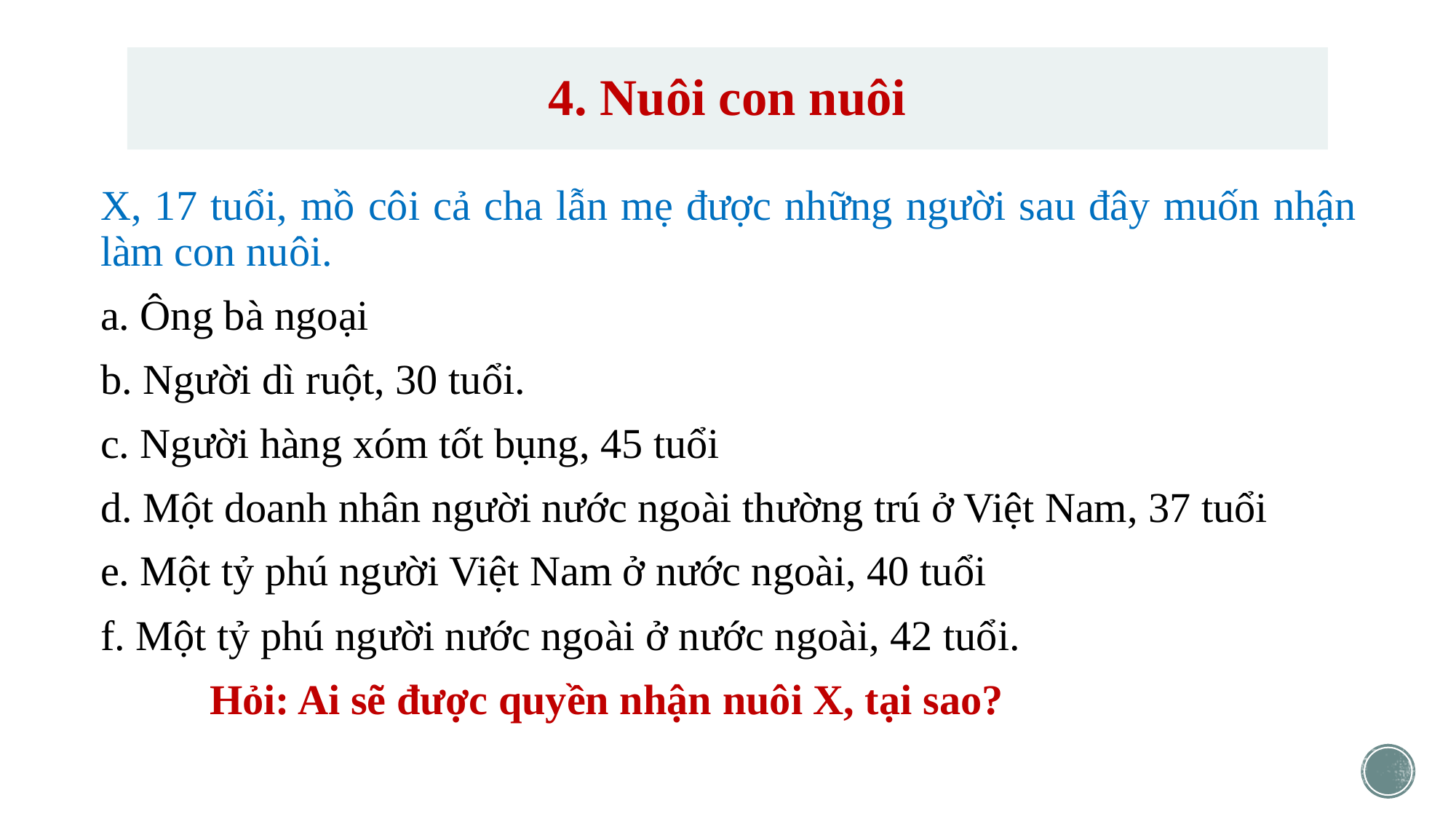

# 4. Nuôi con nuôi
X, 17 tuổi, mồ côi cả cha lẫn mẹ được những người sau đây muốn nhận làm con nuôi.
a. Ông bà ngoại
b. Người dì ruột, 30 tuổi.
c. Người hàng xóm tốt bụng, 45 tuổi
d. Một doanh nhân người nước ngoài thường trú ở Việt Nam, 37 tuổi
e. Một tỷ phú người Việt Nam ở nước ngoài, 40 tuổi
f. Một tỷ phú người nước ngoài ở nước ngoài, 42 tuổi.
	Hỏi: Ai sẽ được quyền nhận nuôi X, tại sao?